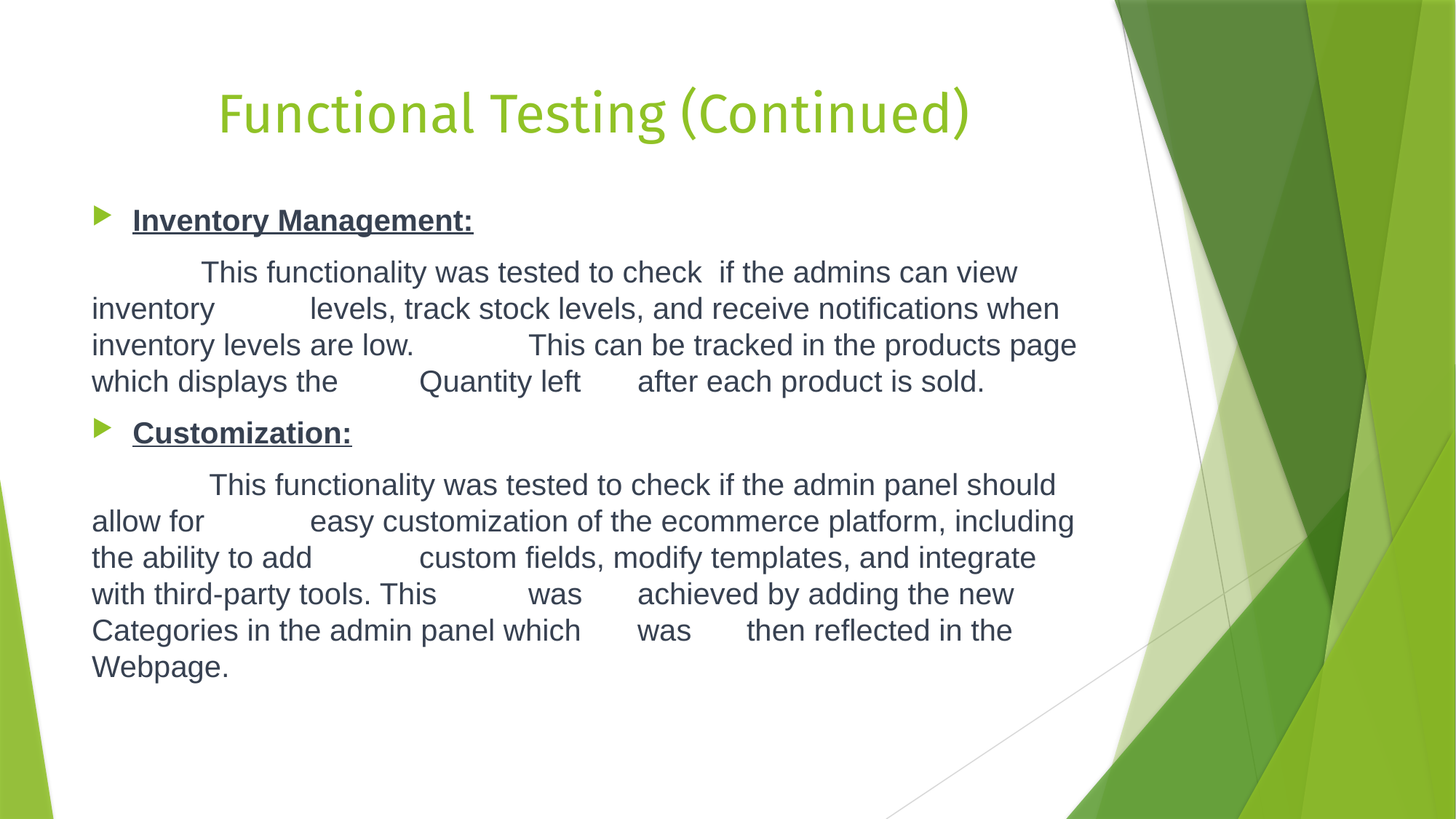

# Functional Testing (Continued)
Inventory Management:
	This functionality was tested to check  if the admins can view inventory 	levels, track stock levels, and receive notifications when inventory levels 	are low. 	This can be tracked in the products page which displays the 	Quantity left 	after each product is sold.
Customization:
	 This functionality was tested to check if the admin panel should allow for 	easy customization of the ecommerce platform, including the ability to add 	custom fields, modify templates, and integrate with third-party tools. This 	was	achieved by adding the new Categories in the admin panel which 	was 	then reflected in the Webpage.